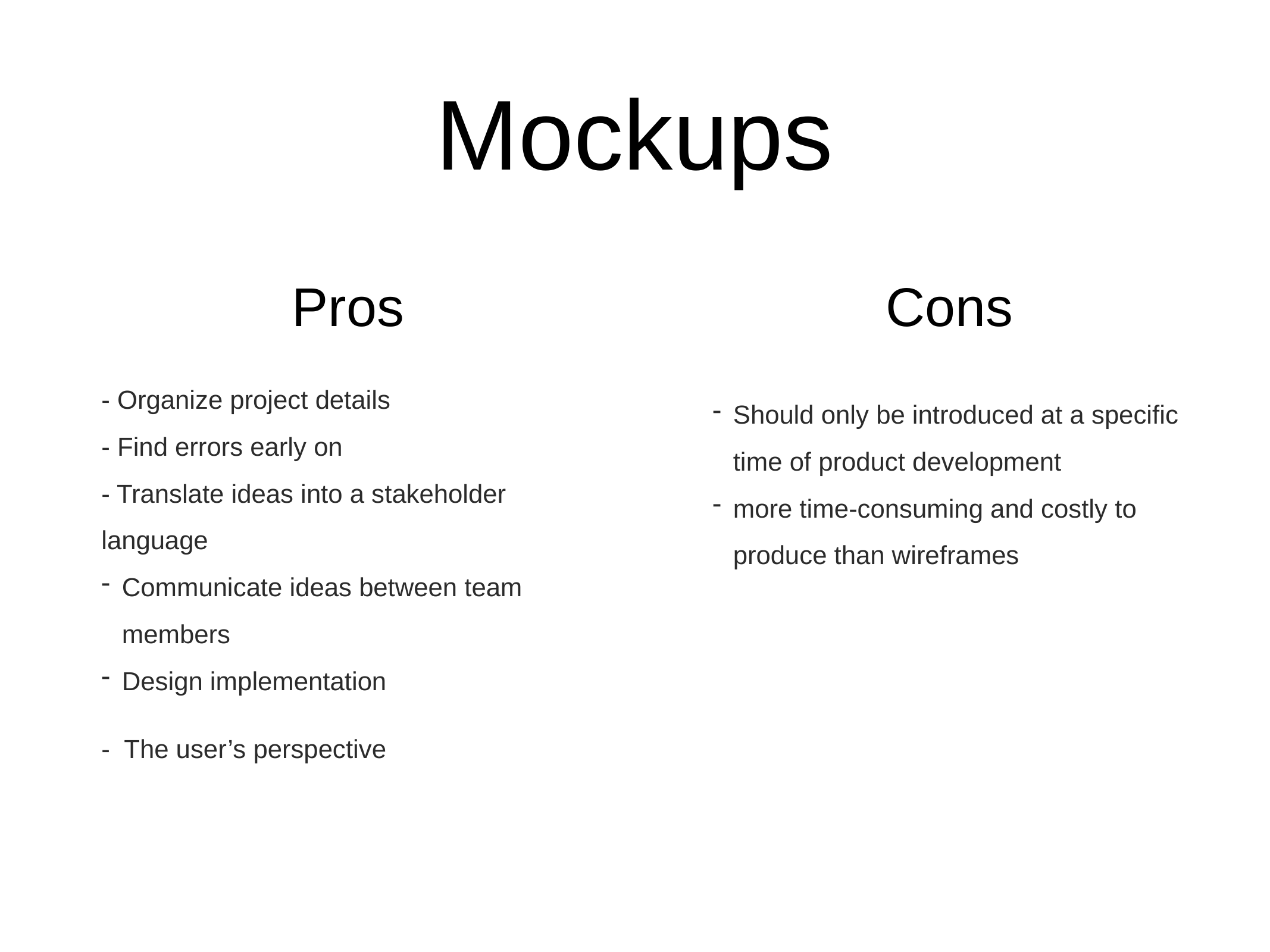

# Mockups
Pros
Cons

- Organize project details
- Find errors early on
- Translate ideas into a stakeholder language
Communicate ideas between team members
Design implementation
-  The user’s perspective
Should only be introduced at a specific time of product development
more time-consuming and costly to produce than wireframes